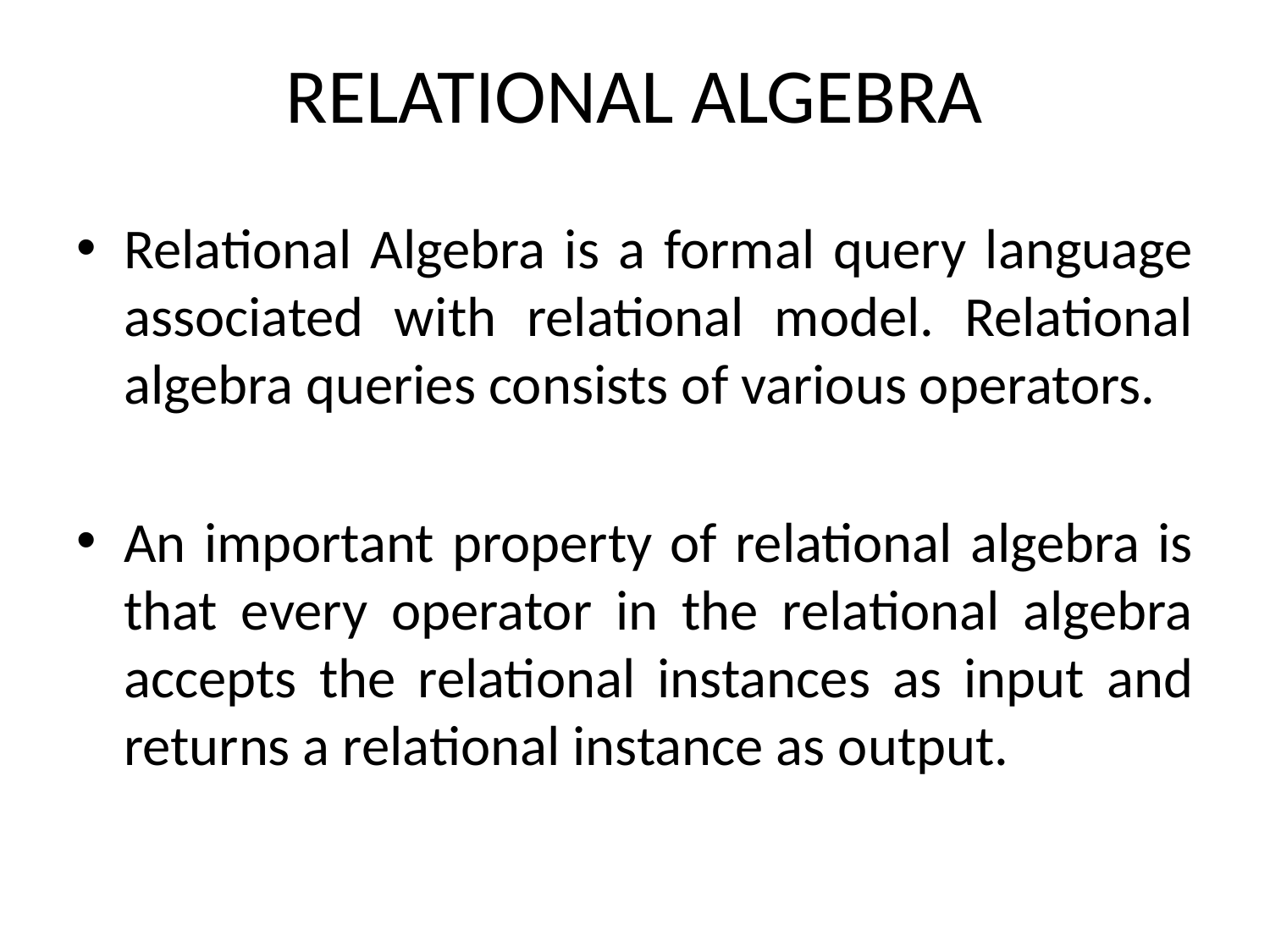

# RELATIONAL ALGEBRA
Relational Algebra is a formal query language associated with relational model. Relational algebra queries consists of various operators.

An important property of relational algebra is that every operator in the relational algebra accepts the relational instances as input and returns a relational instance as output.